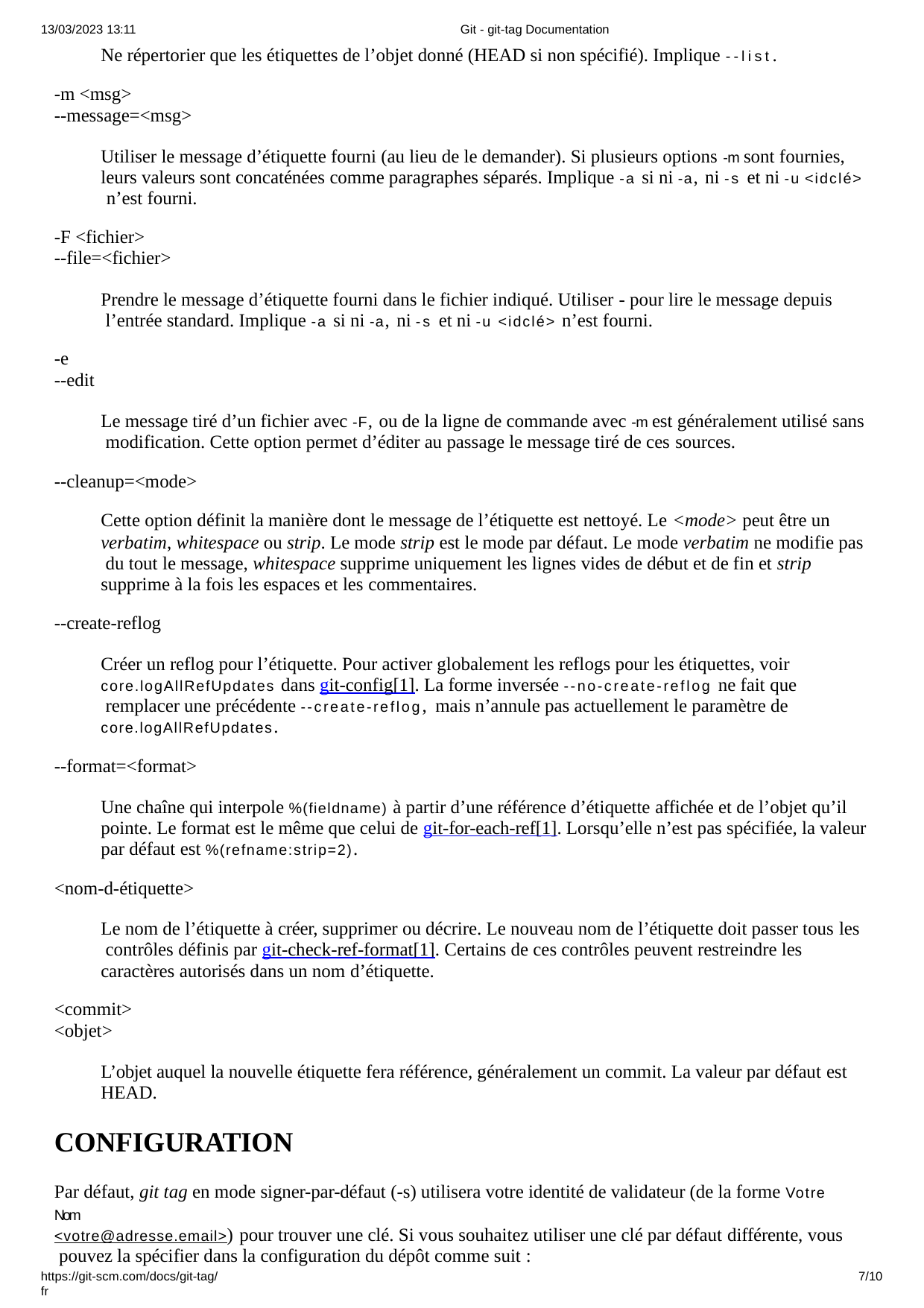

13/03/2023 13:11	Git - git-tag Documentation
Ne répertorier que les étiquettes de l’objet donné (HEAD si non spécifié). Implique --list.
-m <msg>
--message=<msg>

Utiliser le message d’étiquette fourni (au lieu de le demander). Si plusieurs options -m sont fournies,  leurs valeurs sont concaténées comme paragraphes séparés. Implique -a si ni -a, ni -s et ni -u <idclé>  n’est fourni.
-F <fichier>
--file=<fichier>

Prendre le message d’étiquette fourni dans le fichier indiqué. Utiliser - pour lire le message depuis  l’entrée standard. Implique -a si ni -a, ni -s et ni -u <idclé> n’est fourni.
-e
--edit

Le message tiré d’un fichier avec -F, ou de la ligne de commande avec -m est généralement utilisé sans  modification. Cette option permet d’éditer au passage le message tiré de ces sources.
--cleanup=<mode>
Cette option définit la manière dont le message de l’étiquette est nettoyé. Le <mode> peut être un
verbatim, whitespace ou strip. Le mode strip est le mode par défaut. Le mode verbatim ne modifie pas  du tout le message, whitespace supprime uniquement les lignes vides de début et de fin et strip  supprime à la fois les espaces et les commentaires.
--create-reflog

Créer un reflog pour l’étiquette. Pour activer globalement les reflogs pour les étiquettes, voir  core.logAllRefUpdates dans git-config[1]. La forme inversée --no-create-reflog ne fait que  remplacer une précédente --create-reflog, mais n’annule pas actuellement le paramètre de  core.logAllRefUpdates.
--format=<format>

Une chaîne qui interpole %(fieldname) à partir d’une référence d’étiquette affichée et de l’objet qu’il  pointe. Le format est le même que celui de git-for-each-ref[1]. Lorsqu’elle n’est pas spécifiée, la valeur  par défaut est %(refname:strip=2).
<nom-d-étiquette>

Le nom de l’étiquette à créer, supprimer ou décrire. Le nouveau nom de l’étiquette doit passer tous les  contrôles définis par git-check-ref-format[1]. Certains de ces contrôles peuvent restreindre les  caractères autorisés dans un nom d’étiquette.
<commit>
<objet>

L’objet auquel la nouvelle étiquette fera référence, généralement un commit. La valeur par défaut est  HEAD.

CONFIGURATION
Par défaut, git tag en mode signer-par-défaut (-s) utilisera votre identité de validateur (de la forme Votre Nom
<votre@adresse.email>) pour trouver une clé. Si vous souhaitez utiliser une clé par défaut différente, vous  pouvez la spécifier dans la configuration du dépôt comme suit :
https://git-scm.com/docs/git-tag/fr
7/10